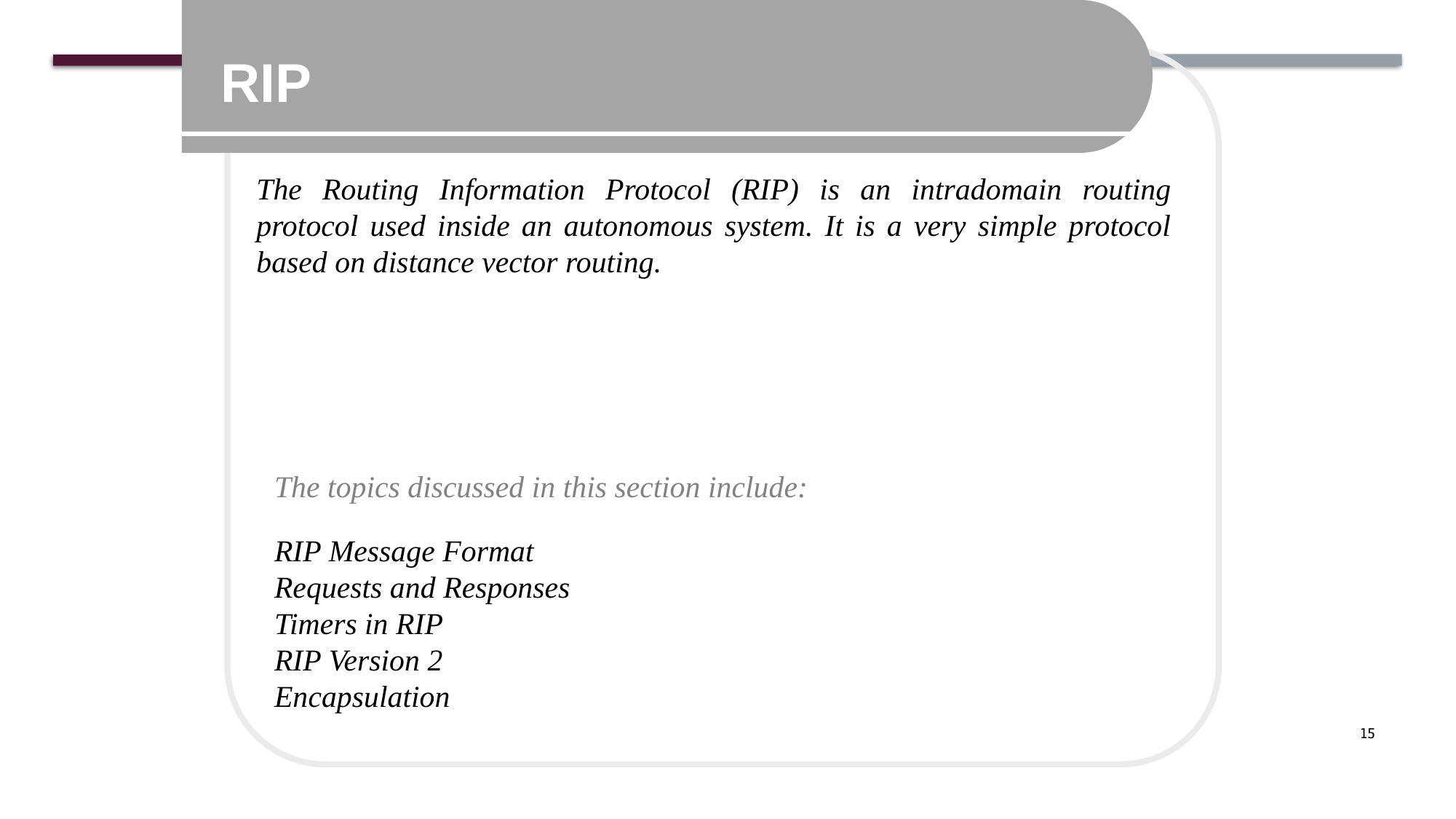

RIP
The Routing Information Protocol (RIP) is an intradomain routing protocol used inside an autonomous system. It is a very simple protocol based on distance vector routing.
The topics discussed in this section include:
RIP Message Format
Requests and Responses
Timers in RIP
RIP Version 2
Encapsulation
15